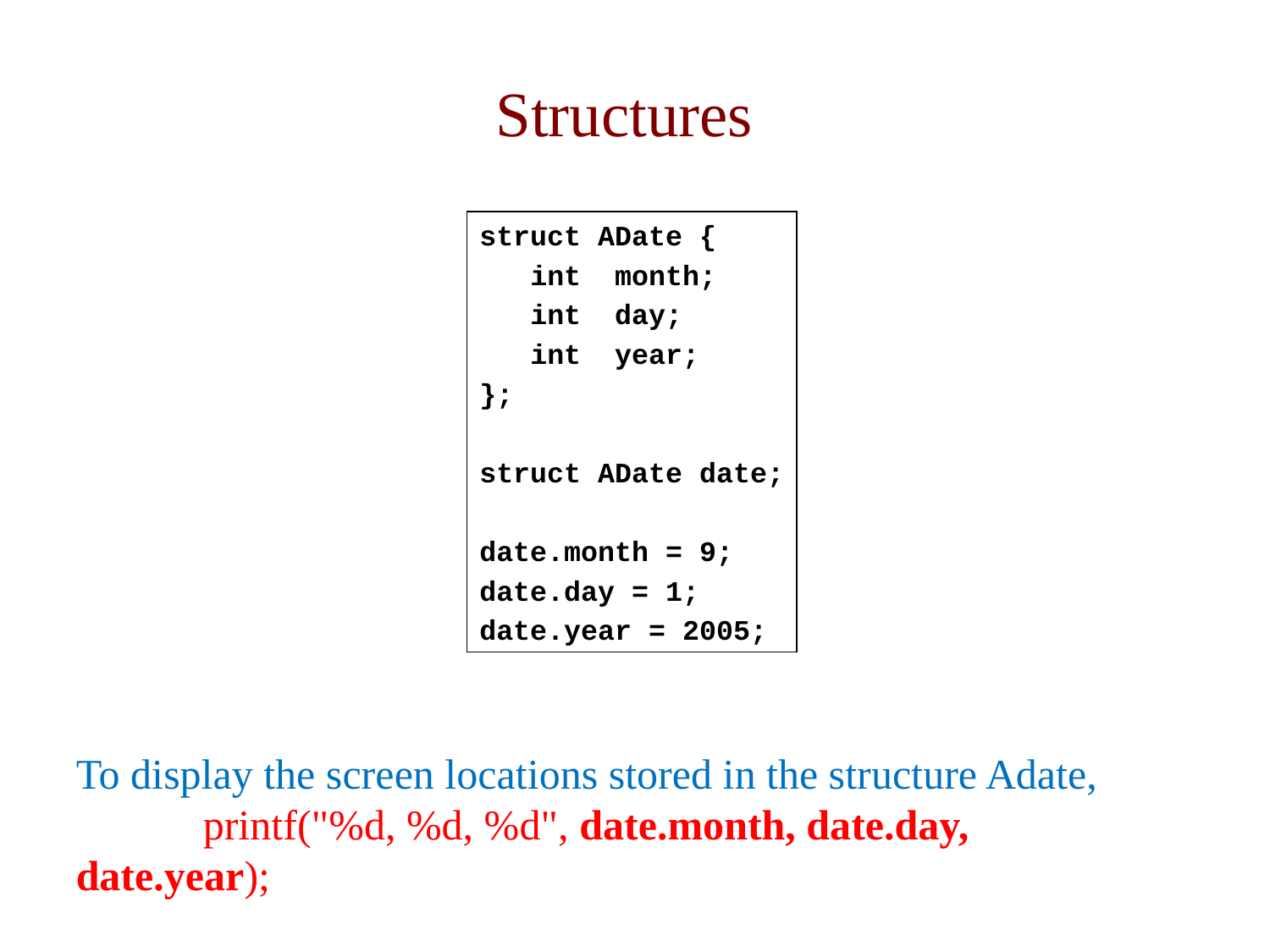

# Structures
struct ADate {
   int  month;
   int  day;
   int  year;
};

struct ADate date;

date.month = 9;
date.day = 1;
date.year = 2005;
To display the screen locations stored in the structure Adate, 	printf("%d, %d, %d", date.month, date.day, date.year);